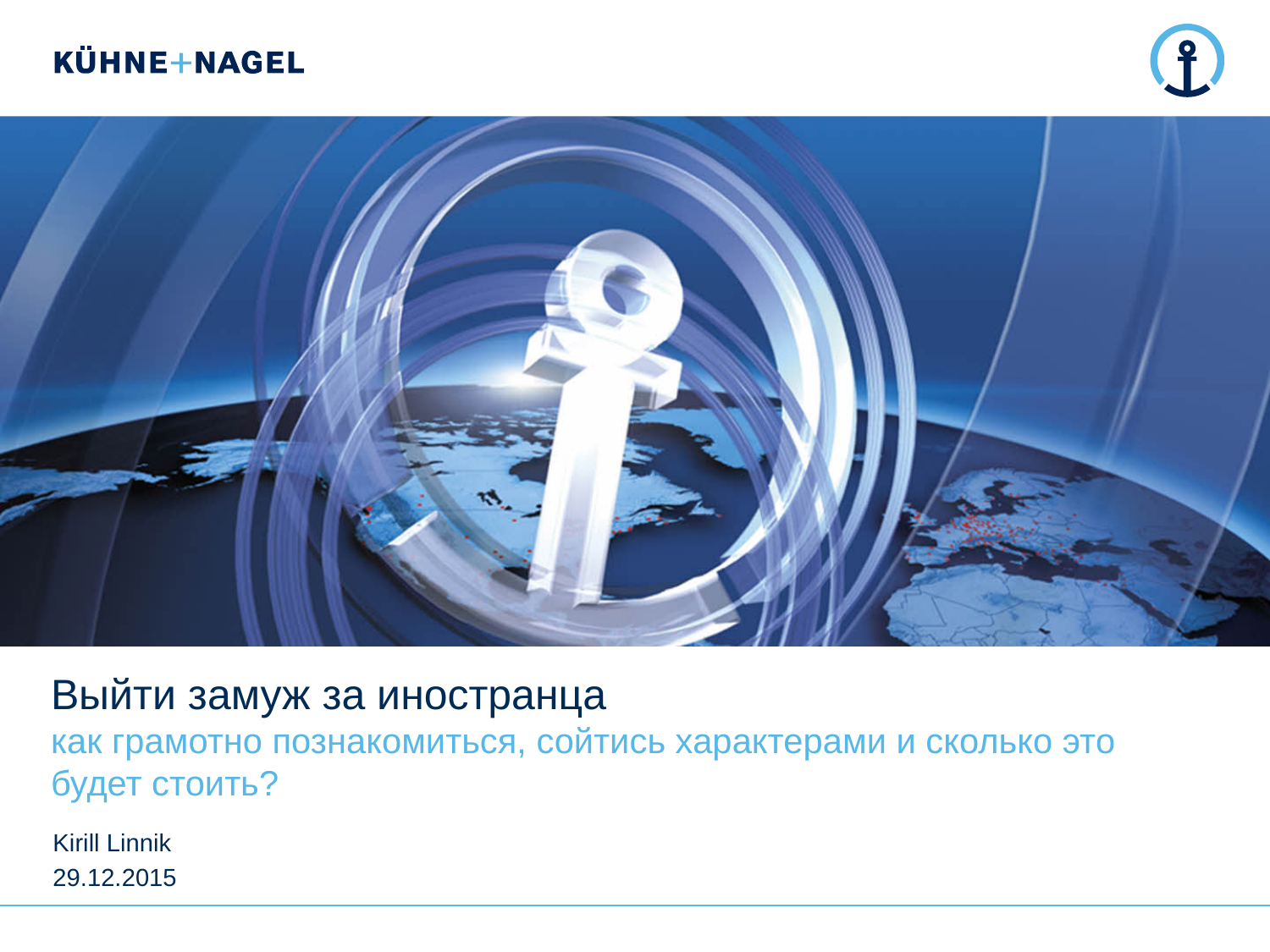

# Выйти замуж за иностранца
как грамотно познакомиться, сойтись характерами и сколько это будет стоить?
Kirill Linnik
29.12.2015